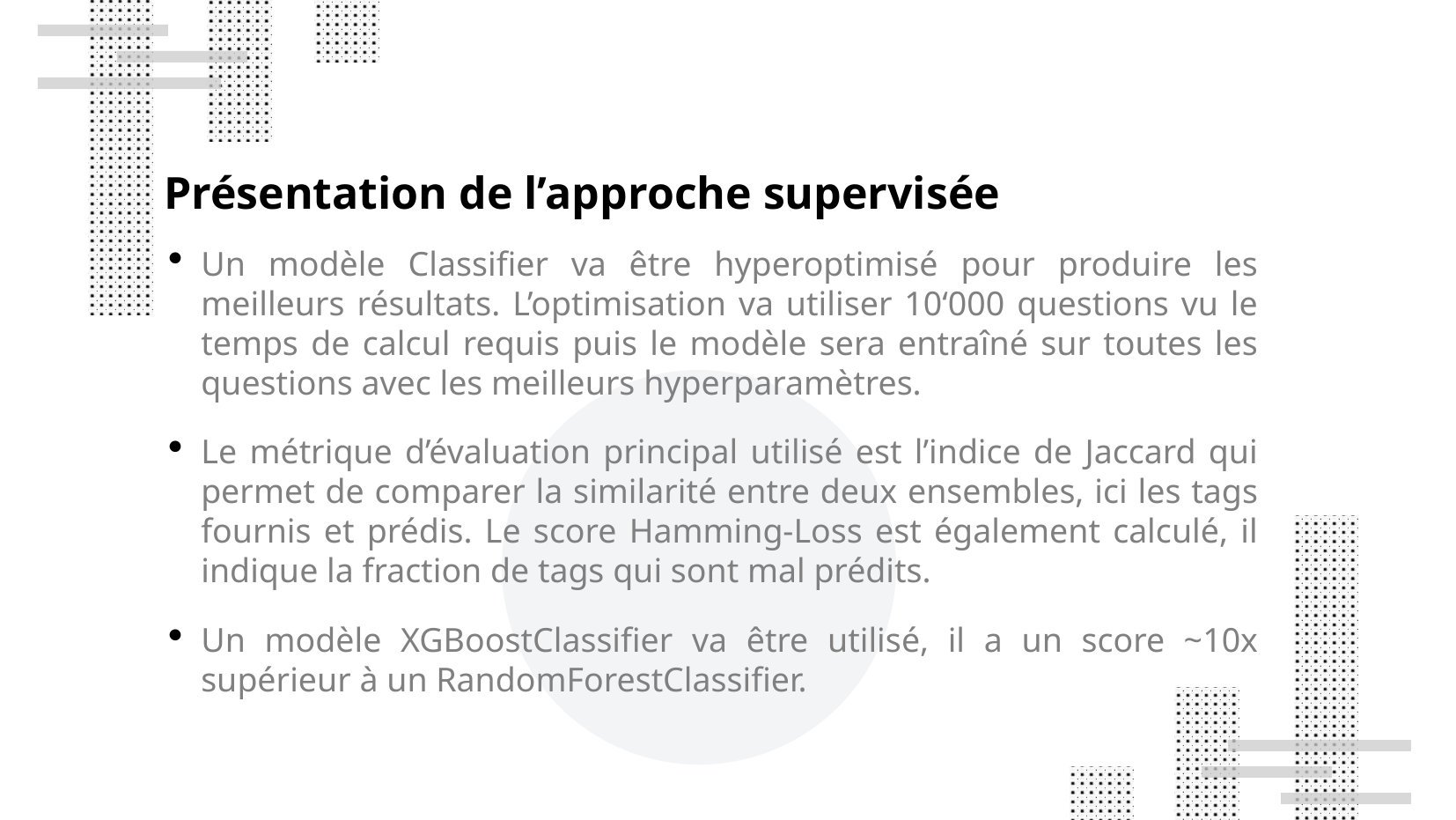

Présentation de l’approche supervisée
Un modèle Classifier va être hyperoptimisé pour produire les meilleurs résultats. L’optimisation va utiliser 10‘000 questions vu le temps de calcul requis puis le modèle sera entraîné sur toutes les questions avec les meilleurs hyperparamètres.
Le métrique d’évaluation principal utilisé est l’indice de Jaccard qui permet de comparer la similarité entre deux ensembles, ici les tags fournis et prédis. Le score Hamming-Loss est également calculé, il indique la fraction de tags qui sont mal prédits.
Un modèle XGBoostClassifier va être utilisé, il a un score ~10x supérieur à un RandomForestClassifier.